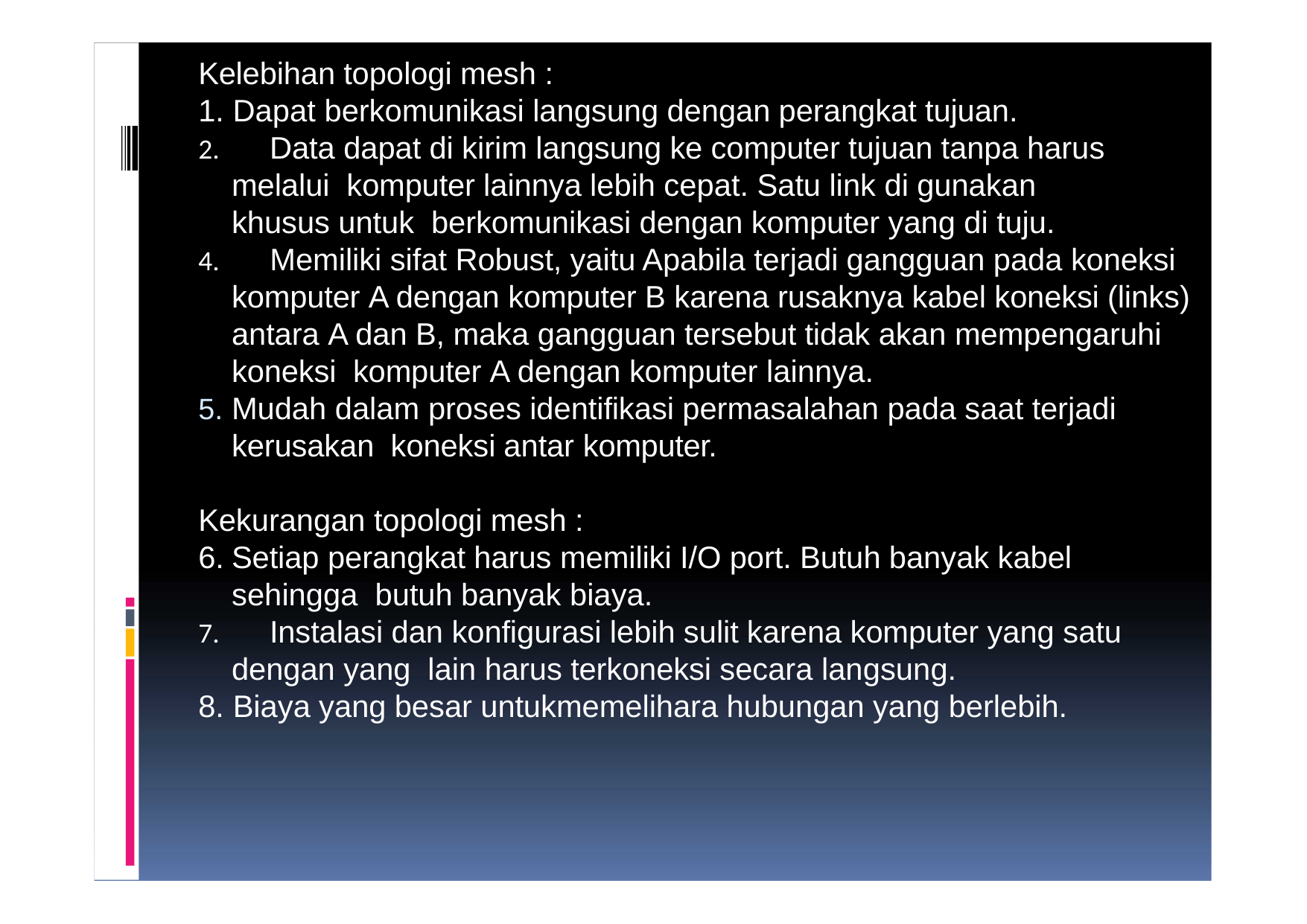

Kelebihan topologi mesh :
Dapat berkomunikasi langsung dengan perangkat tujuan.
	Data dapat di kirim langsung ke computer tujuan tanpa harus melalui  komputer lainnya lebih cepat. Satu link di gunakan khusus untuk  berkomunikasi dengan komputer yang di tuju.
	Memiliki sifat Robust, yaitu Apabila terjadi gangguan pada koneksi  komputer A dengan komputer B karena rusaknya kabel koneksi (links)  antara A dan B, maka gangguan tersebut tidak akan mempengaruhi koneksi  komputer A dengan komputer lainnya.
Mudah dalam proses identifikasi permasalahan pada saat terjadi kerusakan  koneksi antar komputer.

Kekurangan topologi mesh :
Setiap perangkat harus memiliki I/O port. Butuh banyak kabel sehingga  butuh banyak biaya.
	Instalasi dan konfigurasi lebih sulit karena komputer yang satu dengan yang  lain harus terkoneksi secara langsung.
Biaya yang besar untukmemelihara hubungan yang berlebih.